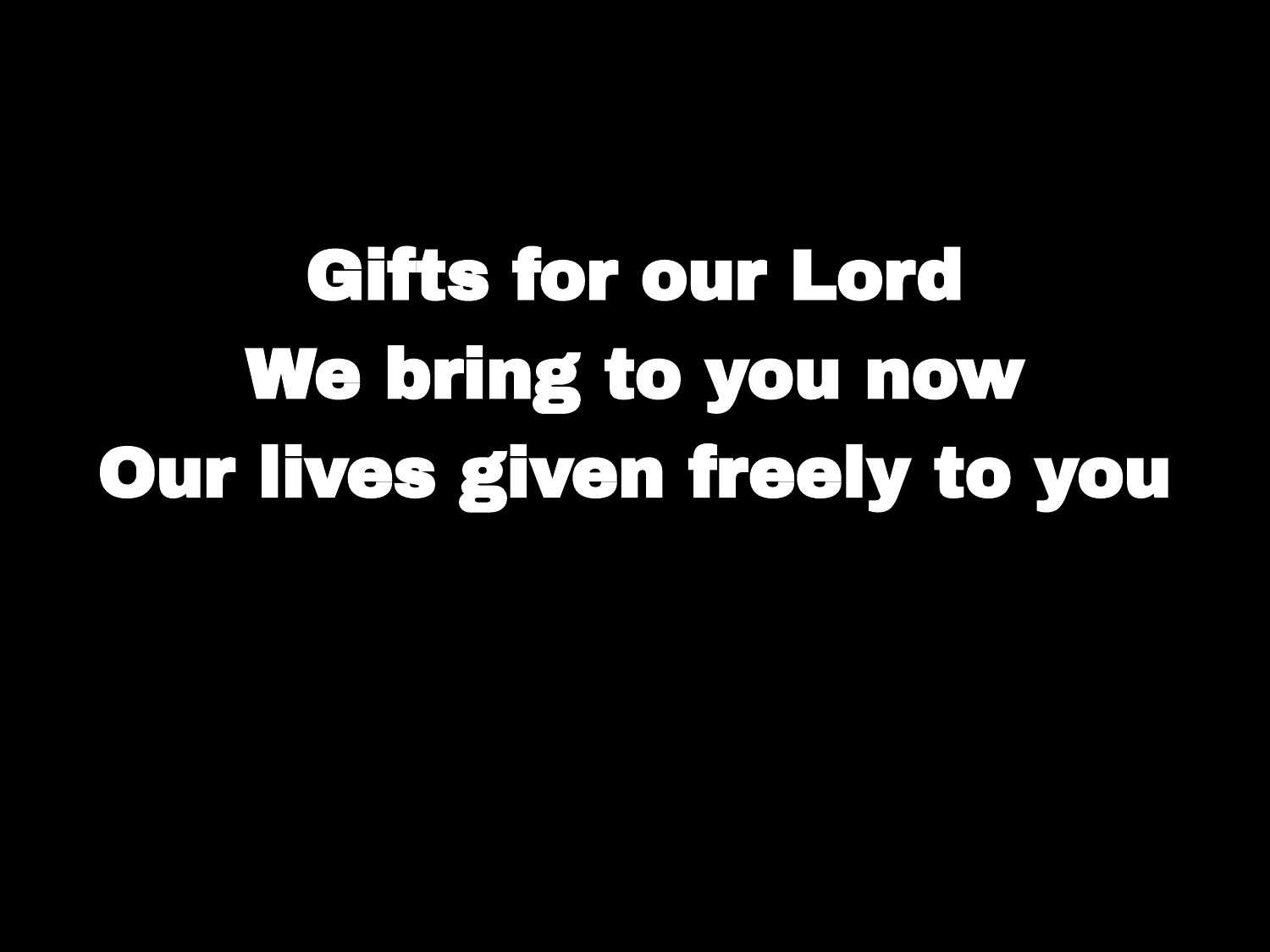

#
Gifts for our Lord
We bring to you now
Our lives given freely to you